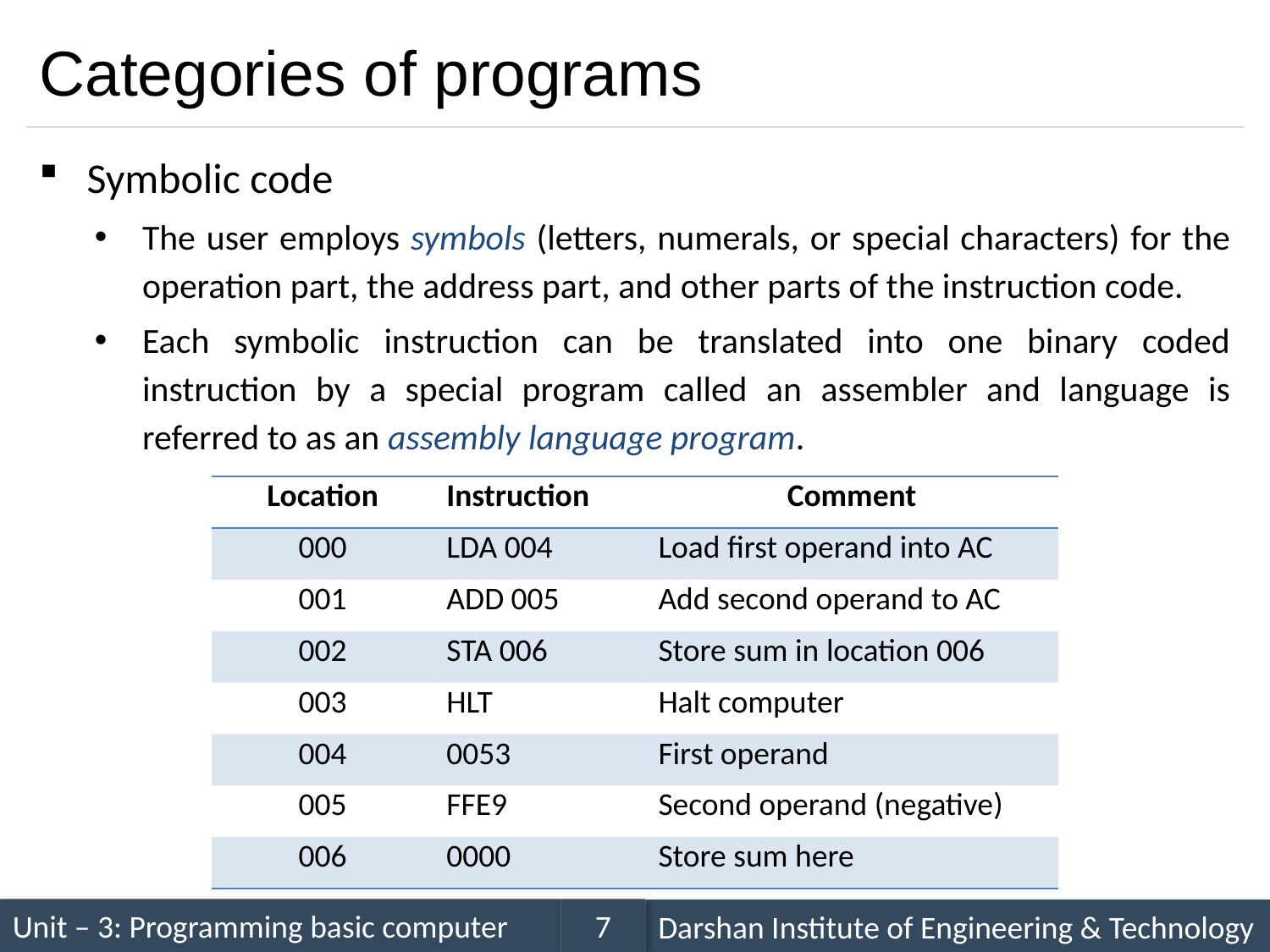

# Categories of programs
Symbolic code
The user employs symbols (letters, numerals, or special characters) for the operation part, the address part, and other parts of the instruction code.
Each symbolic instruction can be translated into one binary coded instruction by a special program called an assembler and language is referred to as an assembly language program.
| Location | Instruction | Comment |
| --- | --- | --- |
| 000 | LDA 004 | Load first operand into AC |
| 001 | ADD 005 | Add second operand to AC |
| 002 | STA 006 | Store sum in location 006 |
| 003 | HLT | Halt computer |
| 004 | 0053 | First operand |
| 005 | FFE9 | Second operand (negative) |
| 006 | 0000 | Store sum here |